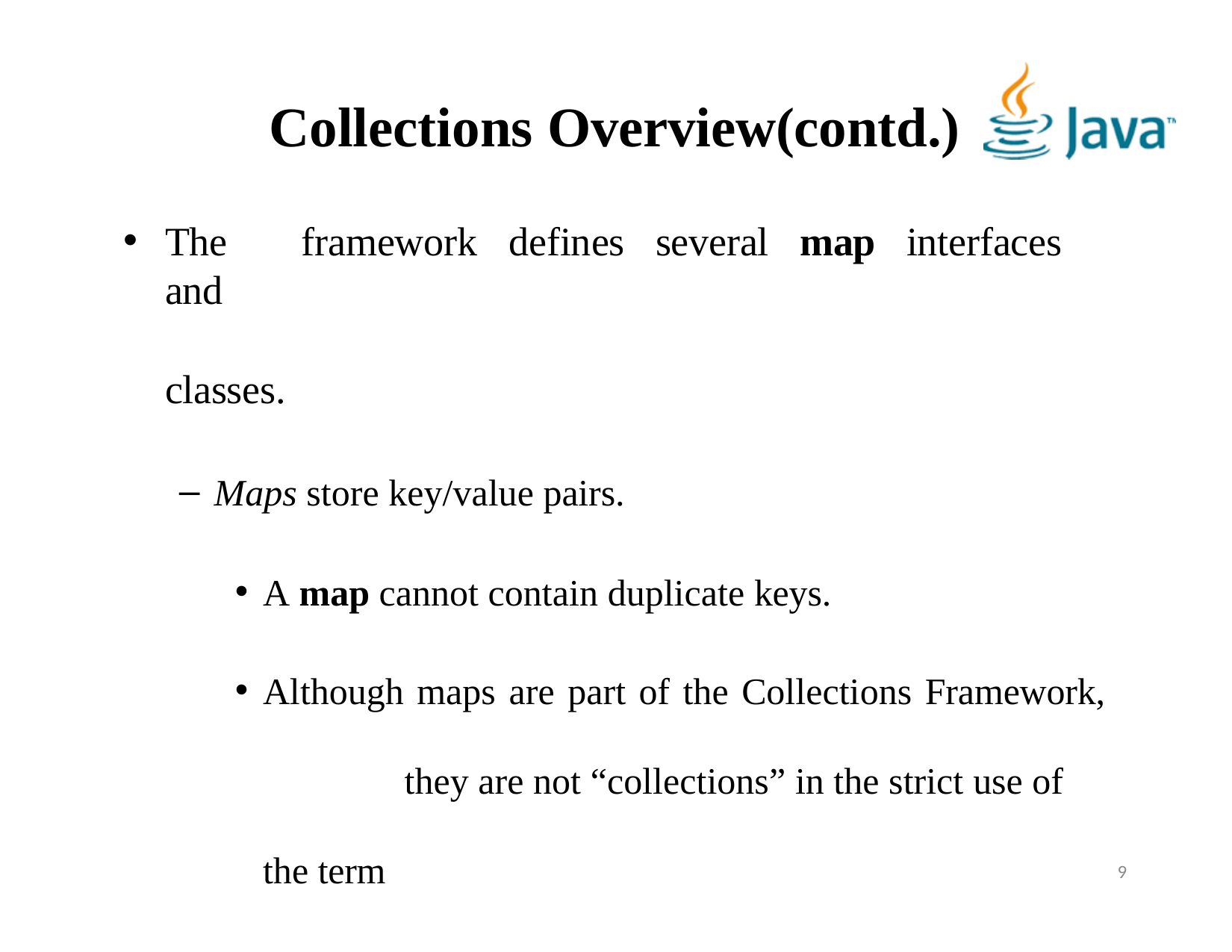

# Collections Overview(contd.)
The	framework	defines	several	map	interfaces	and

classes.

Maps store key/value pairs.

A map cannot contain duplicate keys.
Although maps are part of the Collections Framework, 	they are not “collections” in the strict use of the term
9